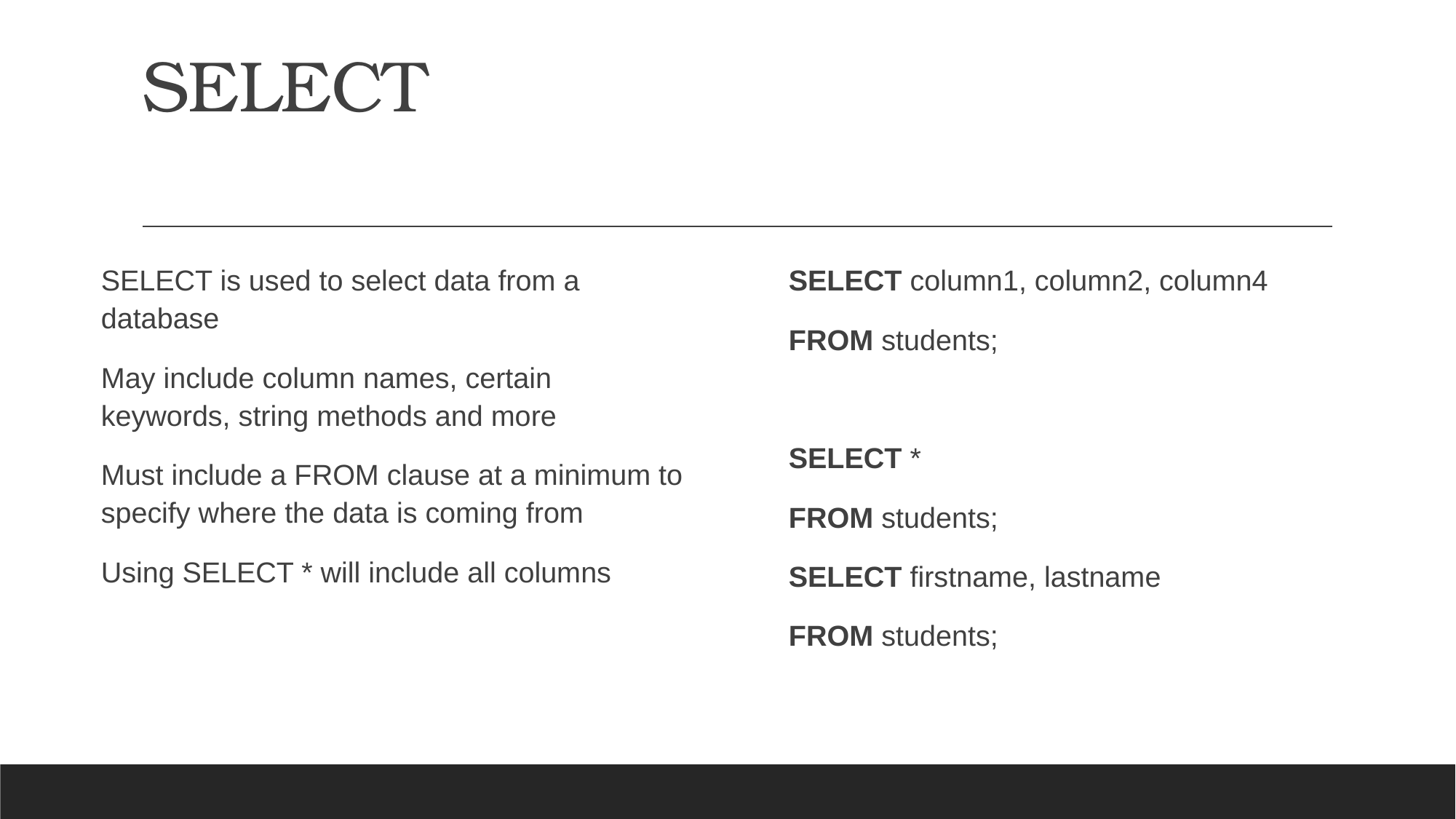

# SELECT
SELECT is used to select data from a database
May include column names, certain keywords, string methods and more
Must include a FROM clause at a minimum to specify where the data is coming from
Using SELECT * will include all columns
SELECT column1, column2, column4
FROM students;

SELECT *
FROM students;
SELECT firstname, lastname
FROM students;